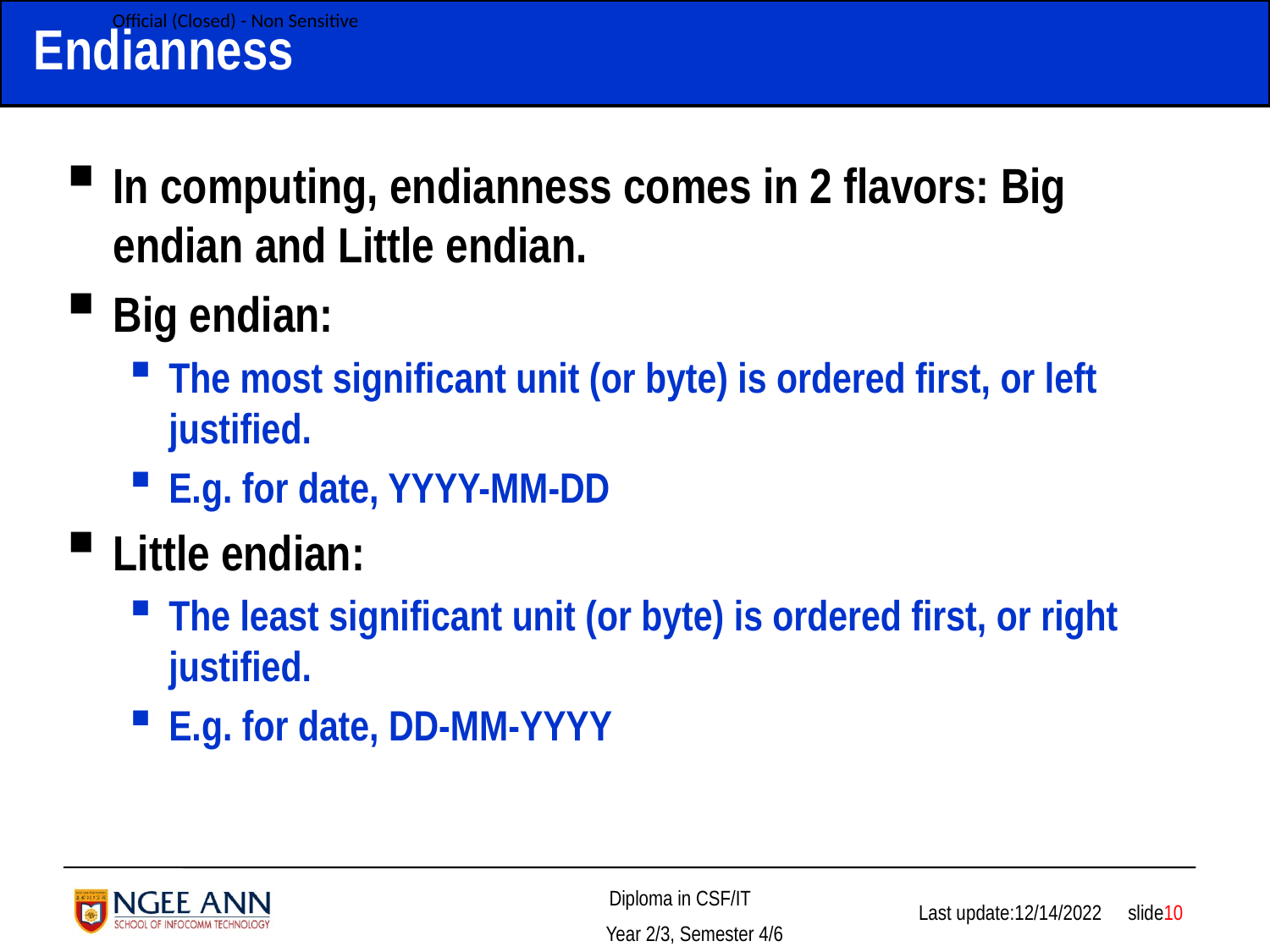

# Endianness
In computing, endianness comes in 2 flavors: Big endian and Little endian.
Big endian:
The most significant unit (or byte) is ordered first, or left justified.
E.g. for date, YYYY-MM-DD
Little endian:
The least significant unit (or byte) is ordered first, or right justified.
E.g. for date, DD-MM-YYYY

    slide10